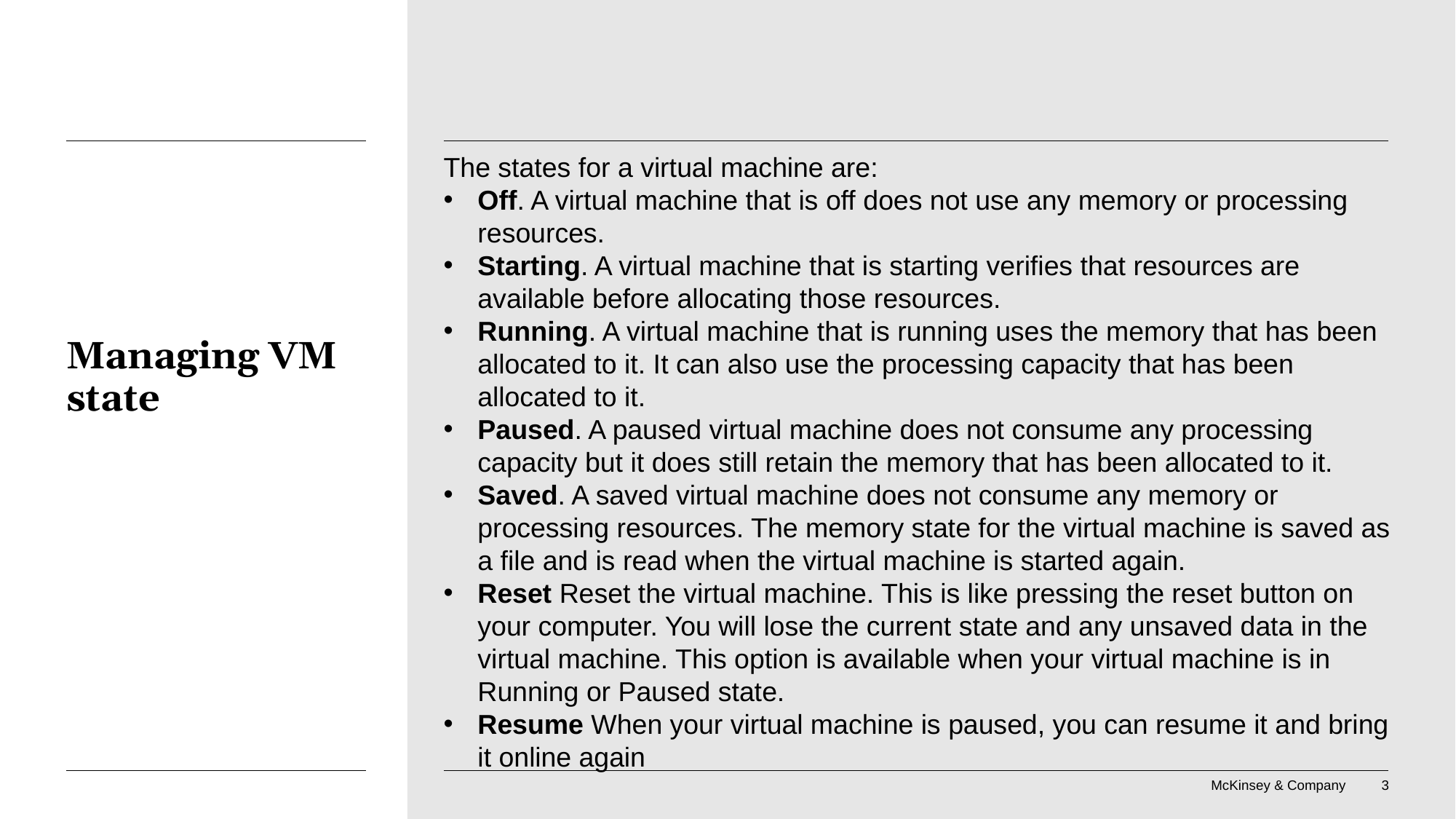

The states for a virtual machine are:
Off. A virtual machine that is off does not use any memory or processing resources.
Starting. A virtual machine that is starting verifies that resources are available before allocating those resources.
Running. A virtual machine that is running uses the memory that has been allocated to it. It can also use the processing capacity that has been allocated to it.
Paused. A paused virtual machine does not consume any processing capacity but it does still retain the memory that has been allocated to it.
Saved. A saved virtual machine does not consume any memory or processing resources. The memory state for the virtual machine is saved as a file and is read when the virtual machine is started again.
Reset Reset the virtual machine. This is like pressing the reset button on your computer. You will lose the current state and any unsaved data in the virtual machine. This option is available when your virtual machine is in Running or Paused state.
Resume When your virtual machine is paused, you can resume it and bring it online again
# Managing VM state